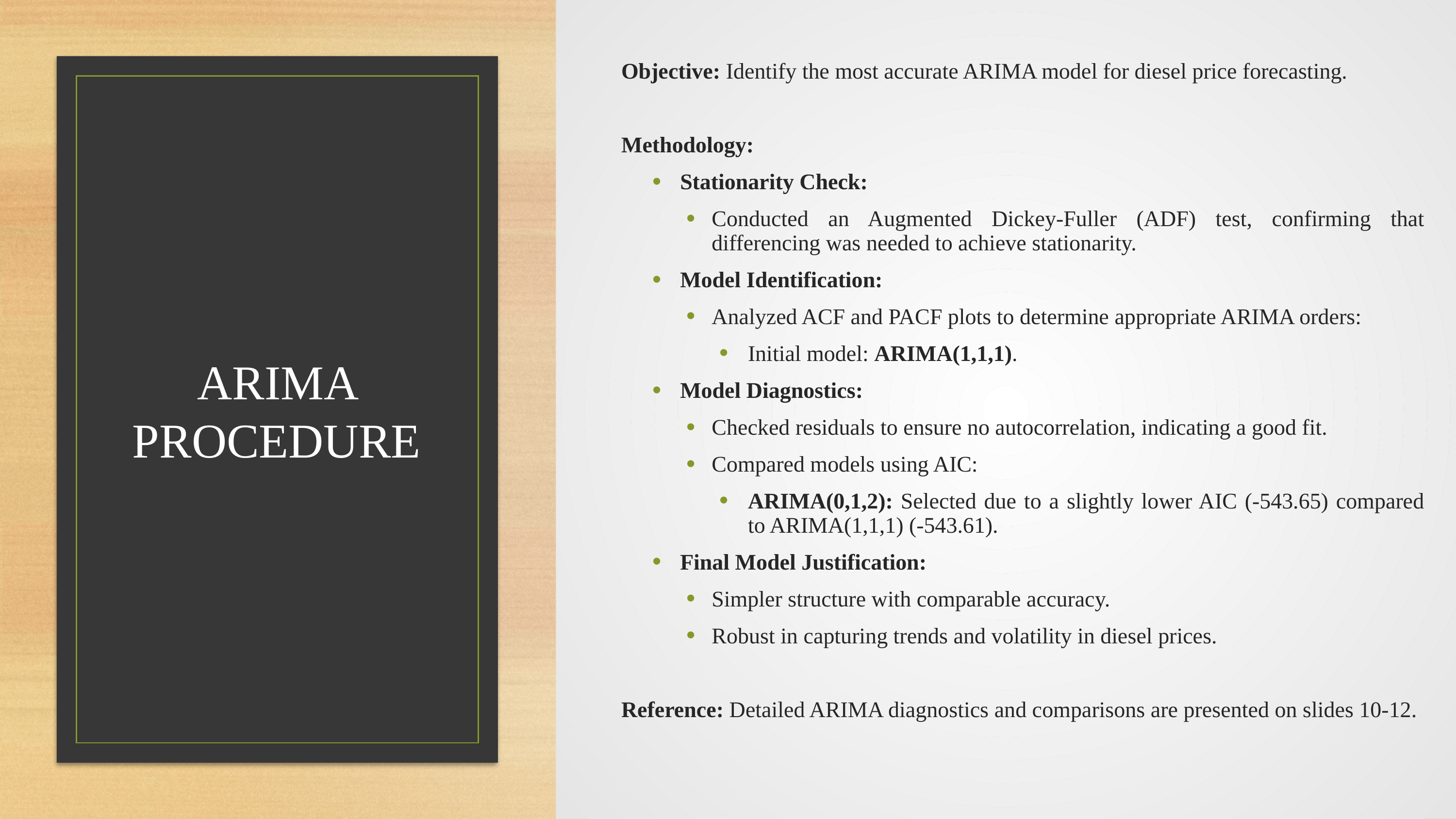

Objective: Identify the most accurate ARIMA model for diesel price forecasting.

Methodology:
Stationarity Check:
Conducted an Augmented Dickey-Fuller (ADF) test, confirming that differencing was needed to achieve stationarity.
Model Identification:
Analyzed ACF and PACF plots to determine appropriate ARIMA orders:
Initial model: ARIMA(1,1,1).
Model Diagnostics:
Checked residuals to ensure no autocorrelation, indicating a good fit.
Compared models using AIC:
ARIMA(0,1,2): Selected due to a slightly lower AIC (-543.65) compared to ARIMA(1,1,1) (-543.61).
Final Model Justification:
Simpler structure with comparable accuracy.
Robust in capturing trends and volatility in diesel prices.

Reference: Detailed ARIMA diagnostics and comparisons are presented on slides 10-12.

# ARIMA PROCEDURE